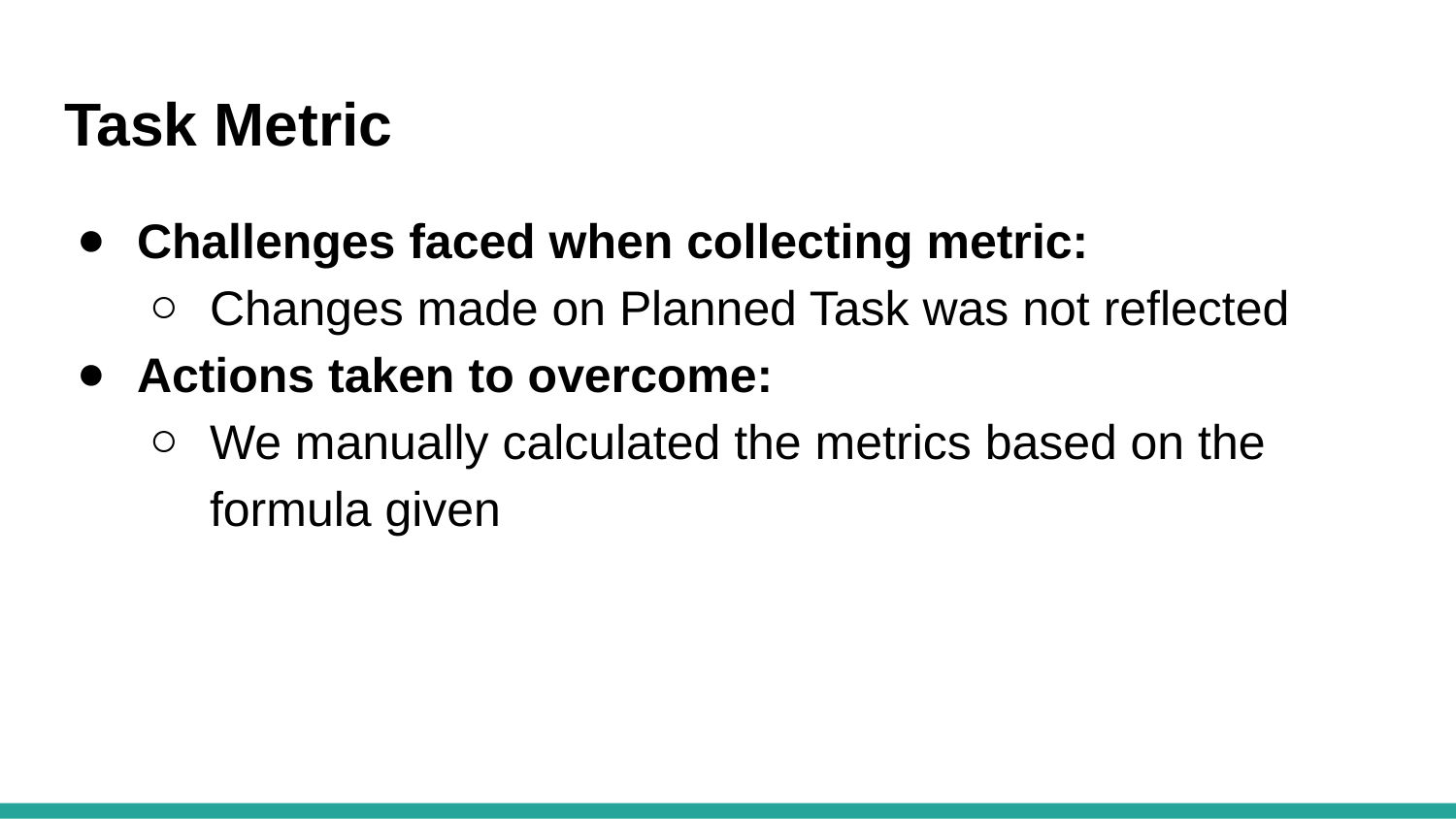

# Task Metric
Challenges faced when collecting metric:
Changes made on Planned Task was not reflected
Actions taken to overcome:
We manually calculated the metrics based on the formula given